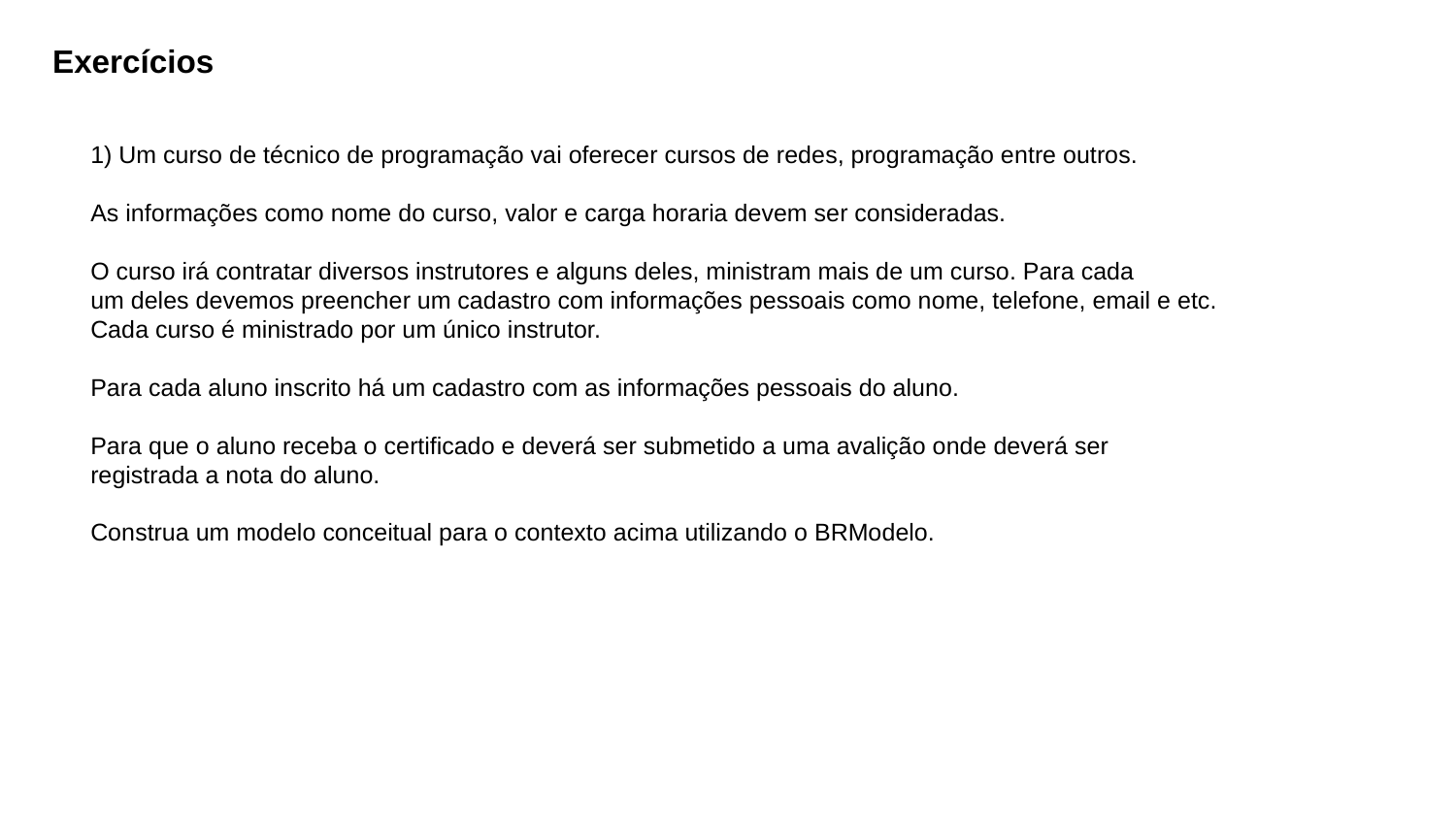

# Exercícios
1) Um curso de técnico de programação vai oferecer cursos de redes, programação entre outros.

As informações como nome do curso, valor e carga horaria devem ser consideradas.

O curso irá contratar diversos instrutores e alguns deles, ministram mais de um curso. Para cada
um deles devemos preencher um cadastro com informações pessoais como nome, telefone, email e etc.
Cada curso é ministrado por um único instrutor.

Para cada aluno inscrito há um cadastro com as informações pessoais do aluno.

Para que o aluno receba o certificado e deverá ser submetido a uma avalição onde deverá ser
registrada a nota do aluno.

Construa um modelo conceitual para o contexto acima utilizando o BRModelo.